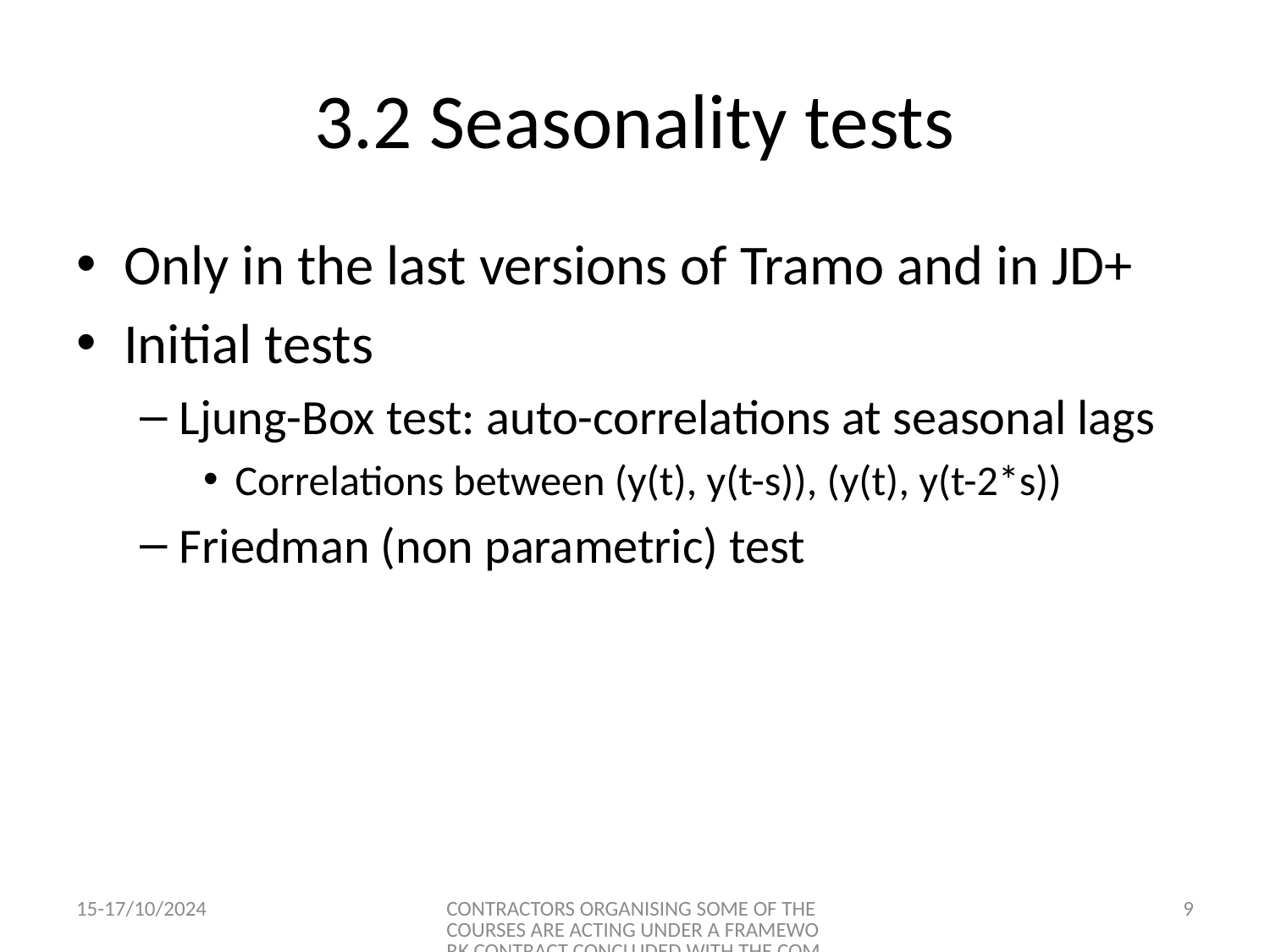

# 3.2 Seasonality tests
Only in the last versions of Tramo and in JD+
Initial tests
Ljung-Box test: auto-correlations at seasonal lags
Correlations between (y(t), y(t-s)), (y(t), y(t-2*s))
Friedman (non parametric) test
15-17/10/2024
CONTRACTORS ORGANISING SOME OF THE COURSES ARE ACTING UNDER A FRAMEWORK CONTRACT CONCLUDED WITH THE COMMISSION
9